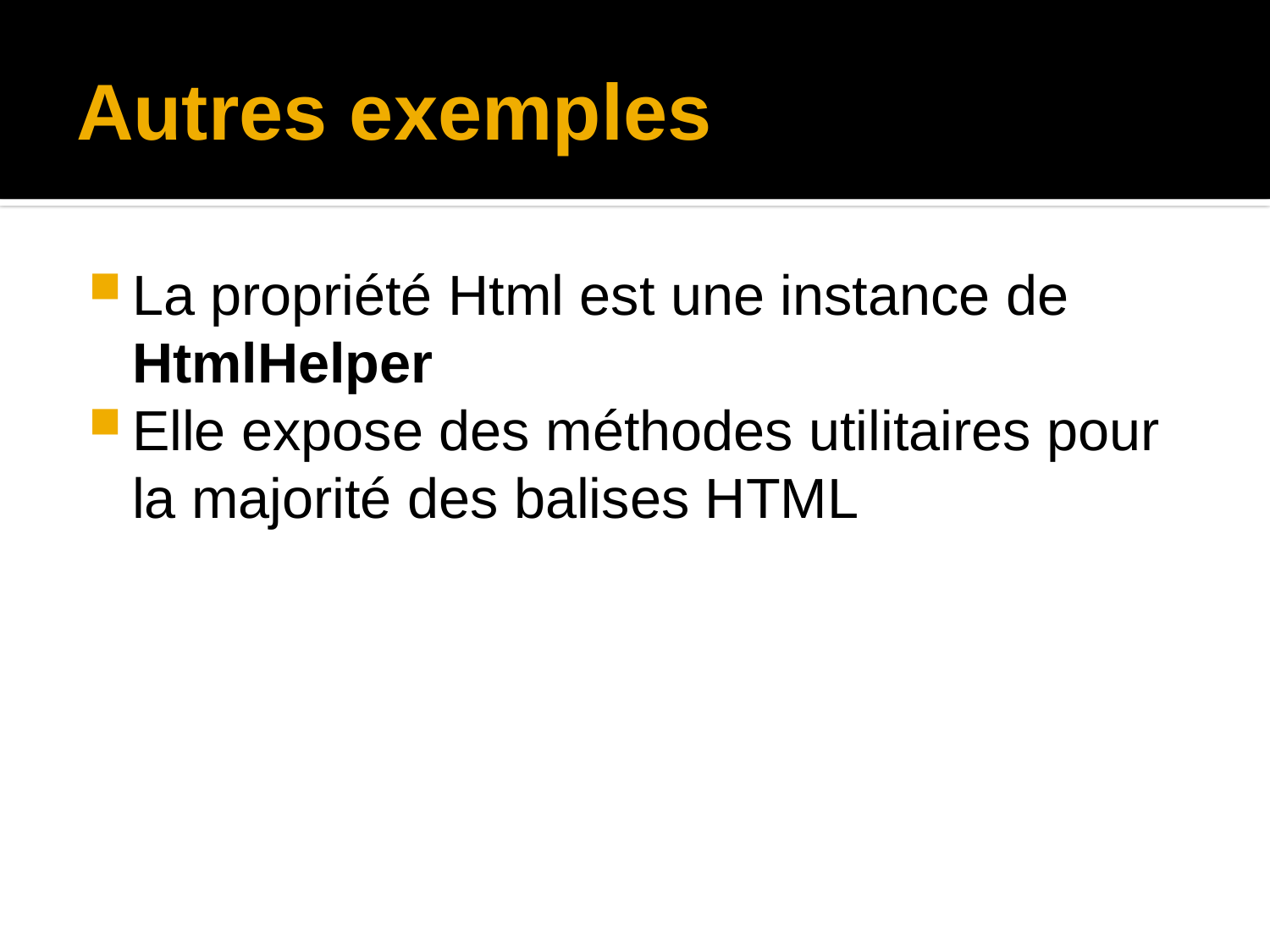

# Autres exemples
La propriété Html est une instance de HtmlHelper
Elle expose des méthodes utilitaires pour la majorité des balises HTML